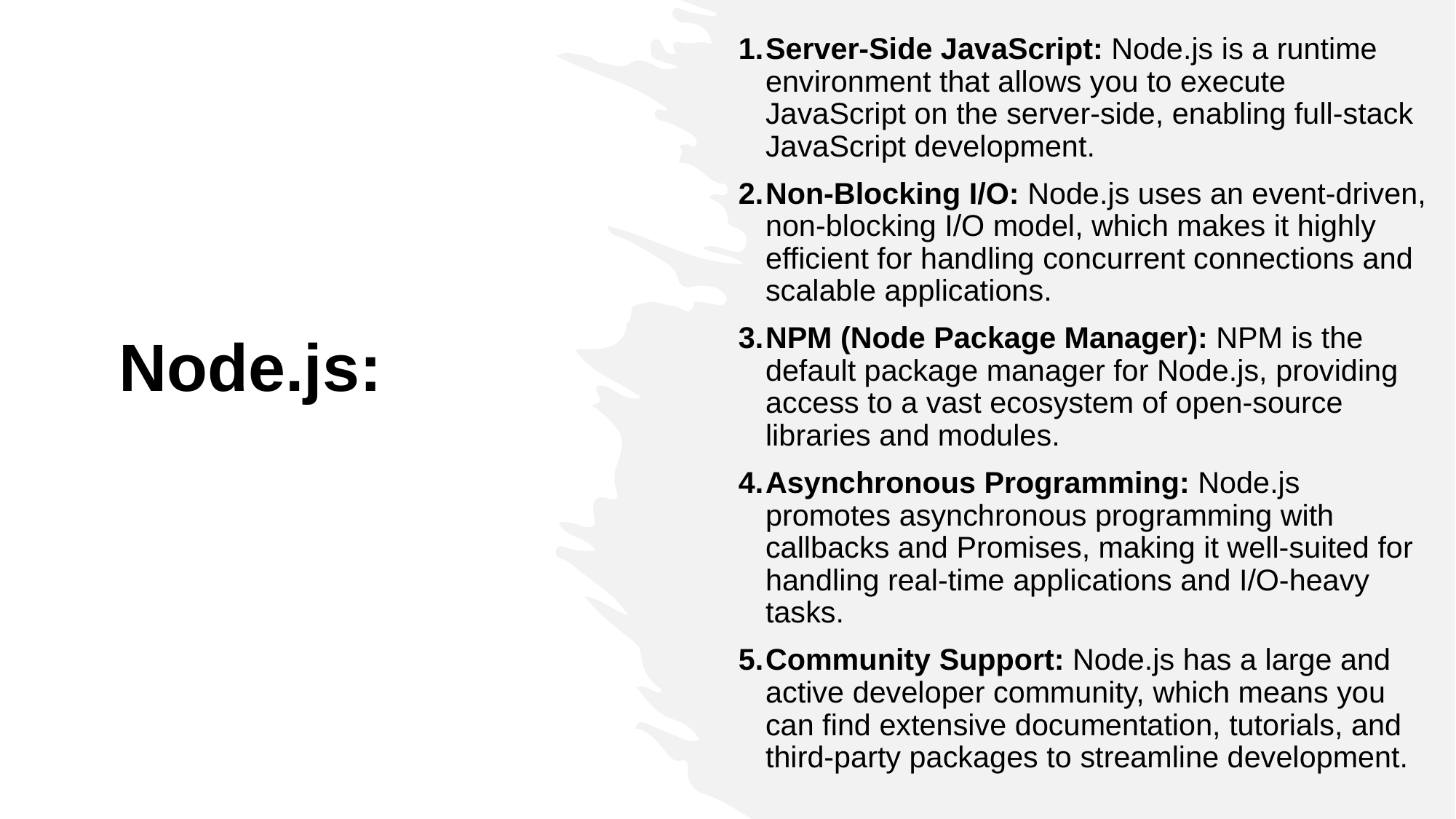

Server-Side JavaScript: Node.js is a runtime environment that allows you to execute JavaScript on the server-side, enabling full-stack JavaScript development.
Non-Blocking I/O: Node.js uses an event-driven, non-blocking I/O model, which makes it highly efficient for handling concurrent connections and scalable applications.
NPM (Node Package Manager): NPM is the default package manager for Node.js, providing access to a vast ecosystem of open-source libraries and modules.
Asynchronous Programming: Node.js promotes asynchronous programming with callbacks and Promises, making it well-suited for handling real-time applications and I/O-heavy tasks.
Community Support: Node.js has a large and active developer community, which means you can find extensive documentation, tutorials, and third-party packages to streamline development.

# Node.js: